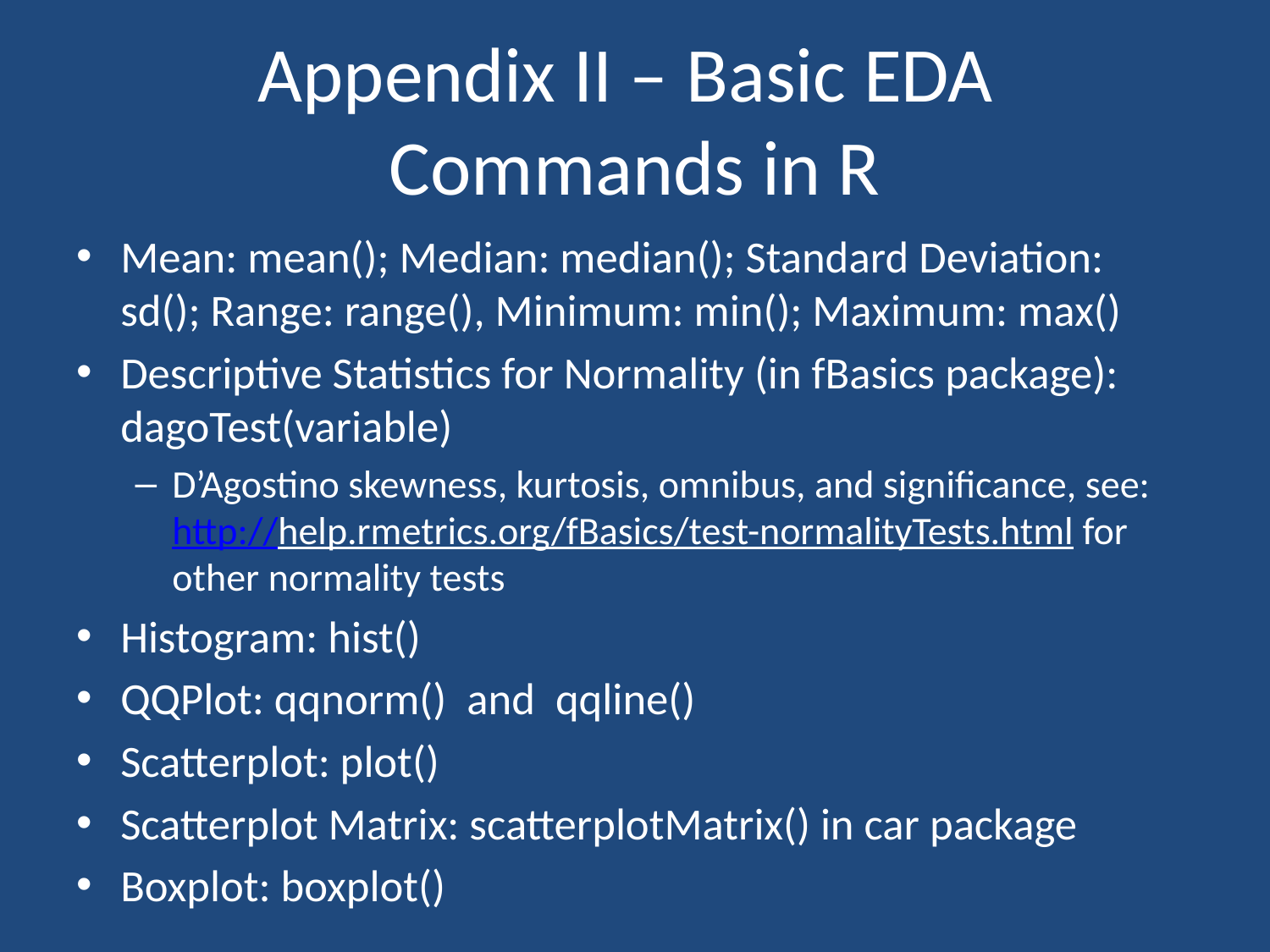

# Appendix II – Basic EDA Commands in R
Mean: mean(); Median: median(); Standard Deviation: sd(); Range: range(), Minimum: min(); Maximum: max()
Descriptive Statistics for Normality (in fBasics package): dagoTest(variable)
D’Agostino skewness, kurtosis, omnibus, and significance, see: http://help.rmetrics.org/fBasics/test-normalityTests.html for other normality tests
Histogram: hist()
QQPlot: qqnorm()  and  qqline()
Scatterplot: plot()
Scatterplot Matrix: scatterplotMatrix() in car package
Boxplot: boxplot()